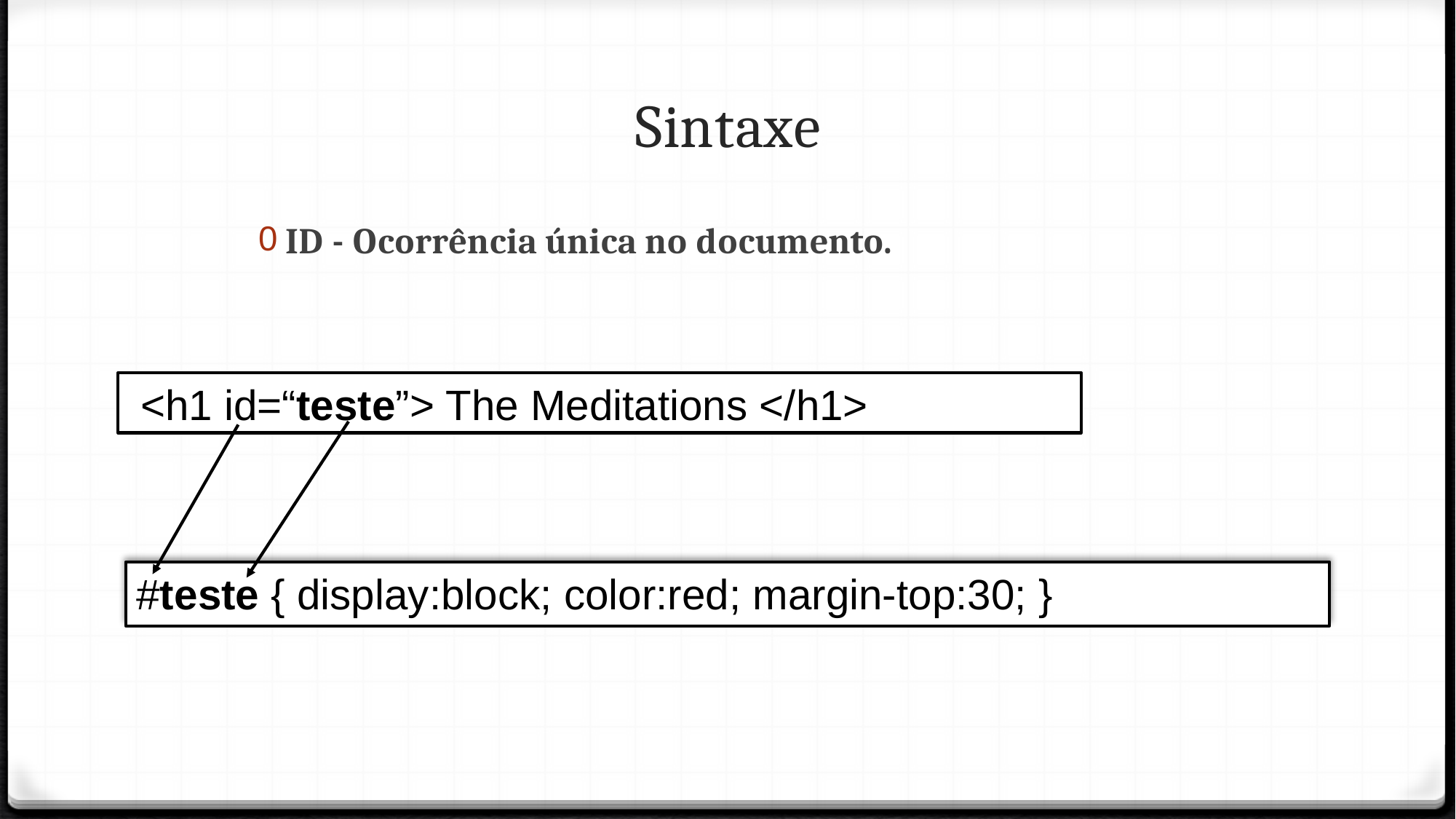

Sintaxe
ID - Ocorrência única no documento.
 <h1 id=“teste”> The Meditations </h1>

#teste { display:block; color:red; margin-top:30; }